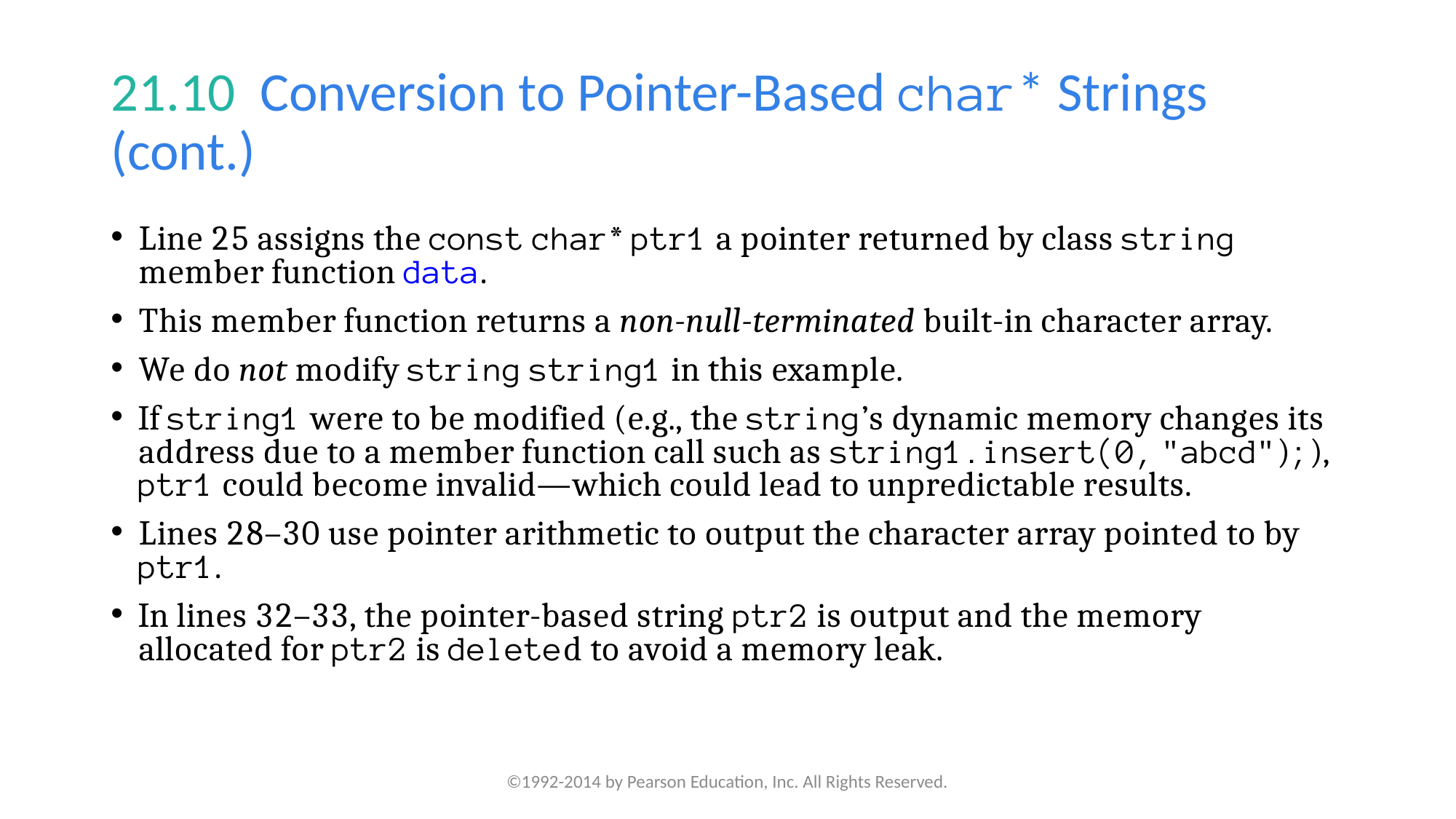

# 21.10  Conversion to Pointer-Based char* Strings (cont.)
Line 25 assigns the const char* ptr1 a pointer returned by class string member function data.
This member function returns a non-null-terminated built-in character array.
We do not modify string string1 in this example.
If string1 were to be modified (e.g., the string’s dynamic memory changes its address due to a member function call such as string1.insert(0, "abcd");), ptr1 could become invalid—which could lead to unpredictable results.
Lines 28–30 use pointer arithmetic to output the character array pointed to by ptr1.
In lines 32–33, the pointer-based string ptr2 is output and the memory allocated for ptr2 is deleted to avoid a memory leak.
©1992-2014 by Pearson Education, Inc. All Rights Reserved.